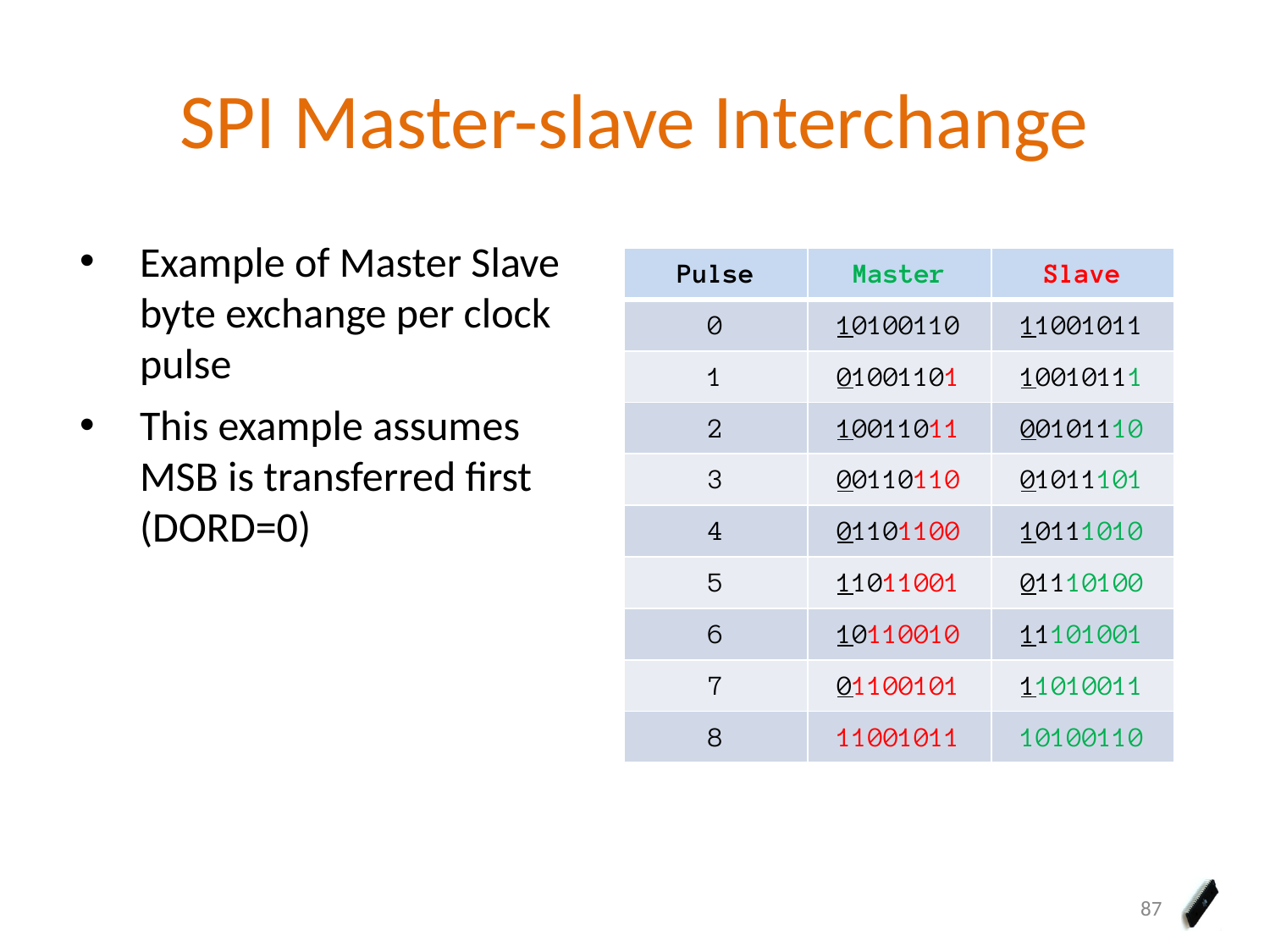

# SPI Master-slave Interchange
Example of Master Slave byte exchange per clock pulse
This example assumes MSB is transferred first (DORD=0)
| Pulse | Master | Slave |
| --- | --- | --- |
| 0 | 10100110 | 11001011 |
| 1 | 01001101 | 10010111 |
| 2 | 10011011 | 00101110 |
| 3 | 00110110 | 01011101 |
| 4 | 01101100 | 10111010 |
| 5 | 11011001 | 01110100 |
| 6 | 10110010 | 11101001 |
| 7 | 01100101 | 11010011 |
| 8 | 11001011 | 10100110 |
87